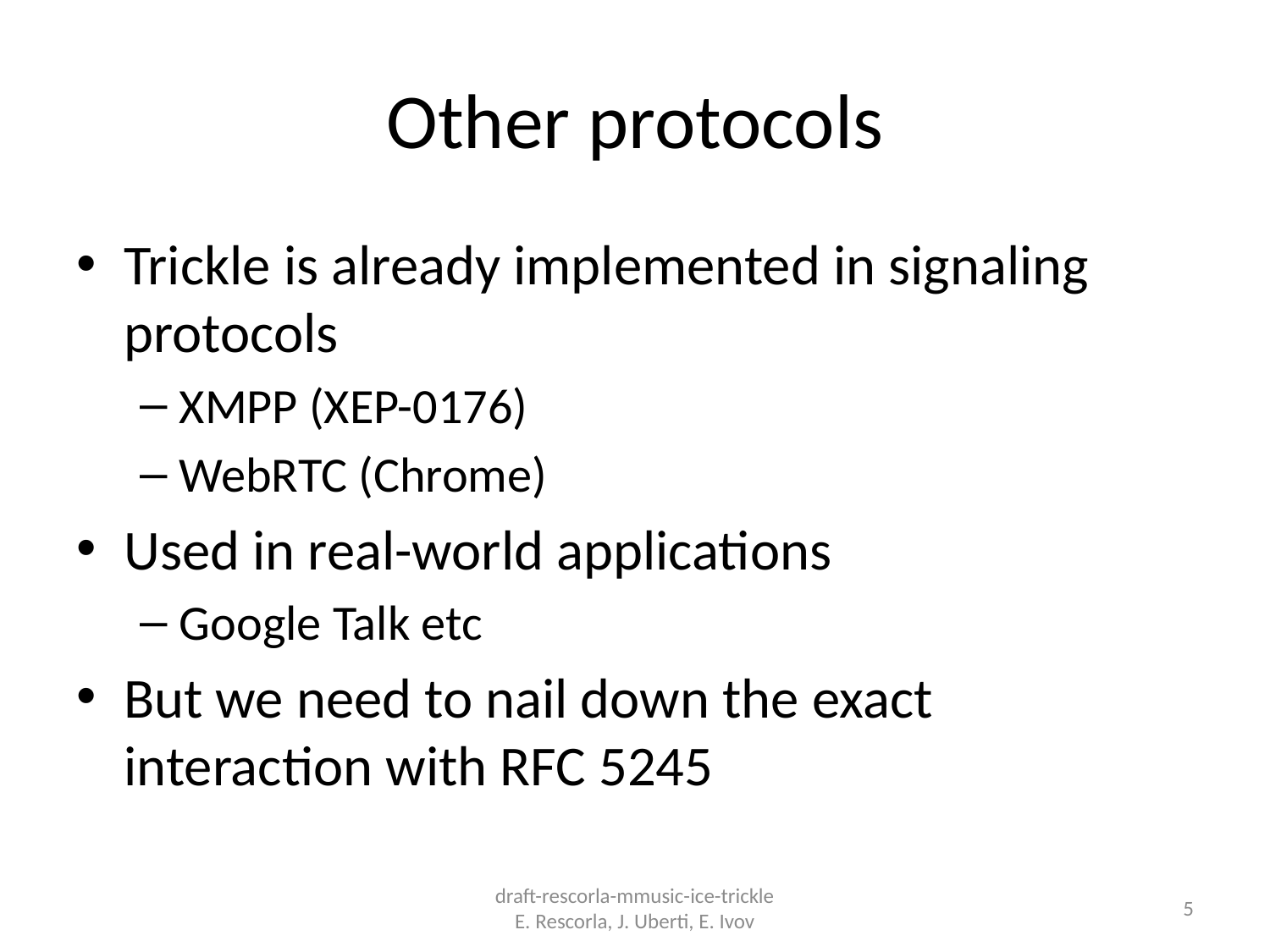

# Other protocols
Trickle is already implemented in signaling protocols
XMPP (XEP-0176)
WebRTC (Chrome)
Used in real-world applications
Google Talk etc
But we need to nail down the exact interaction with RFC 5245

draft-rescorla-mmusic-ice-trickle
E. Rescorla, J. Uberti, E. Ivov
5